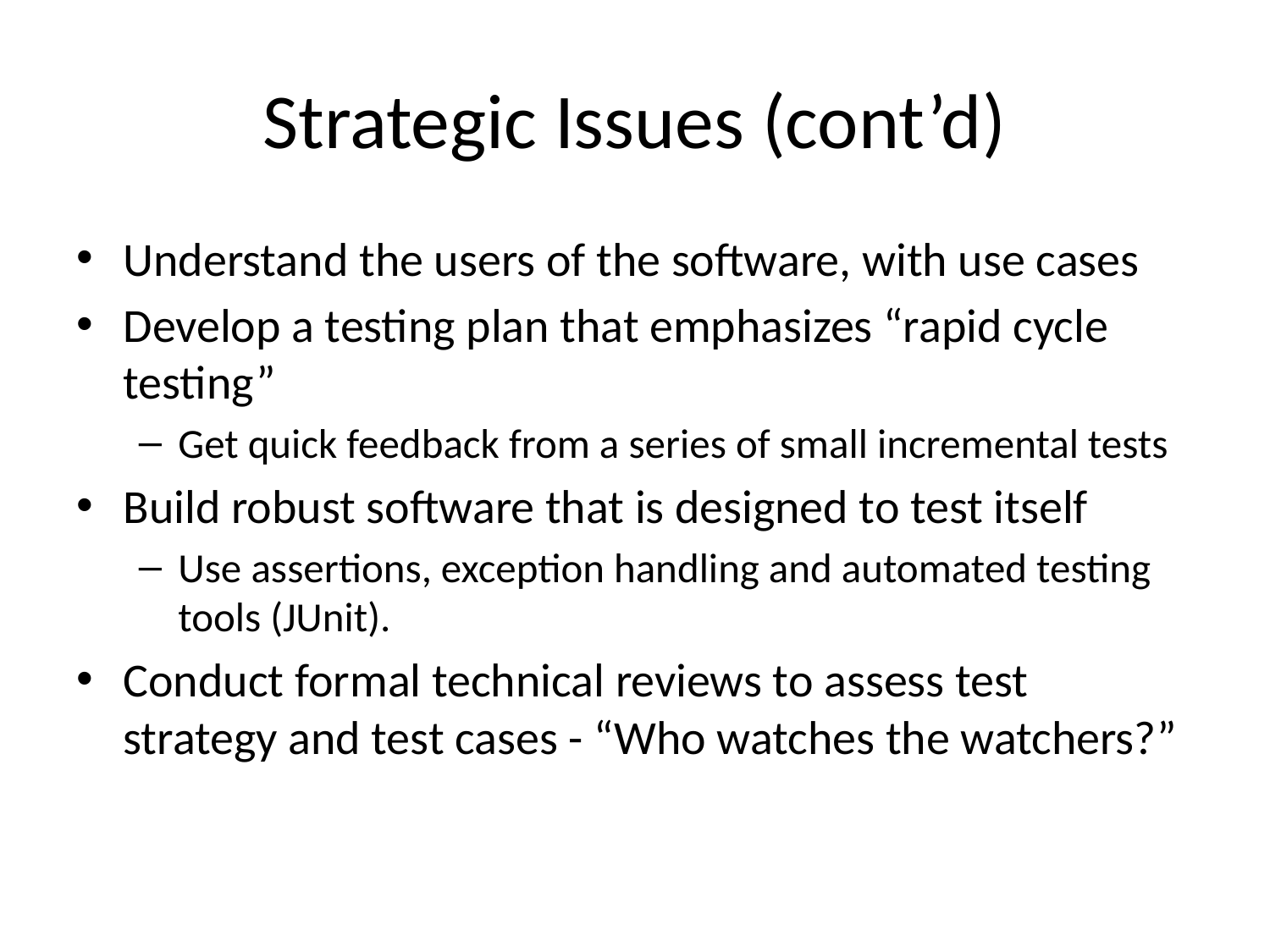

# Strategic Issues (cont’d)
Understand the users of the software, with use cases
Develop a testing plan that emphasizes “rapid cycle testing”
Get quick feedback from a series of small incremental tests
Build robust software that is designed to test itself
Use assertions, exception handling and automated testing tools (JUnit).
Conduct formal technical reviews to assess test strategy and test cases - “Who watches the watchers?”